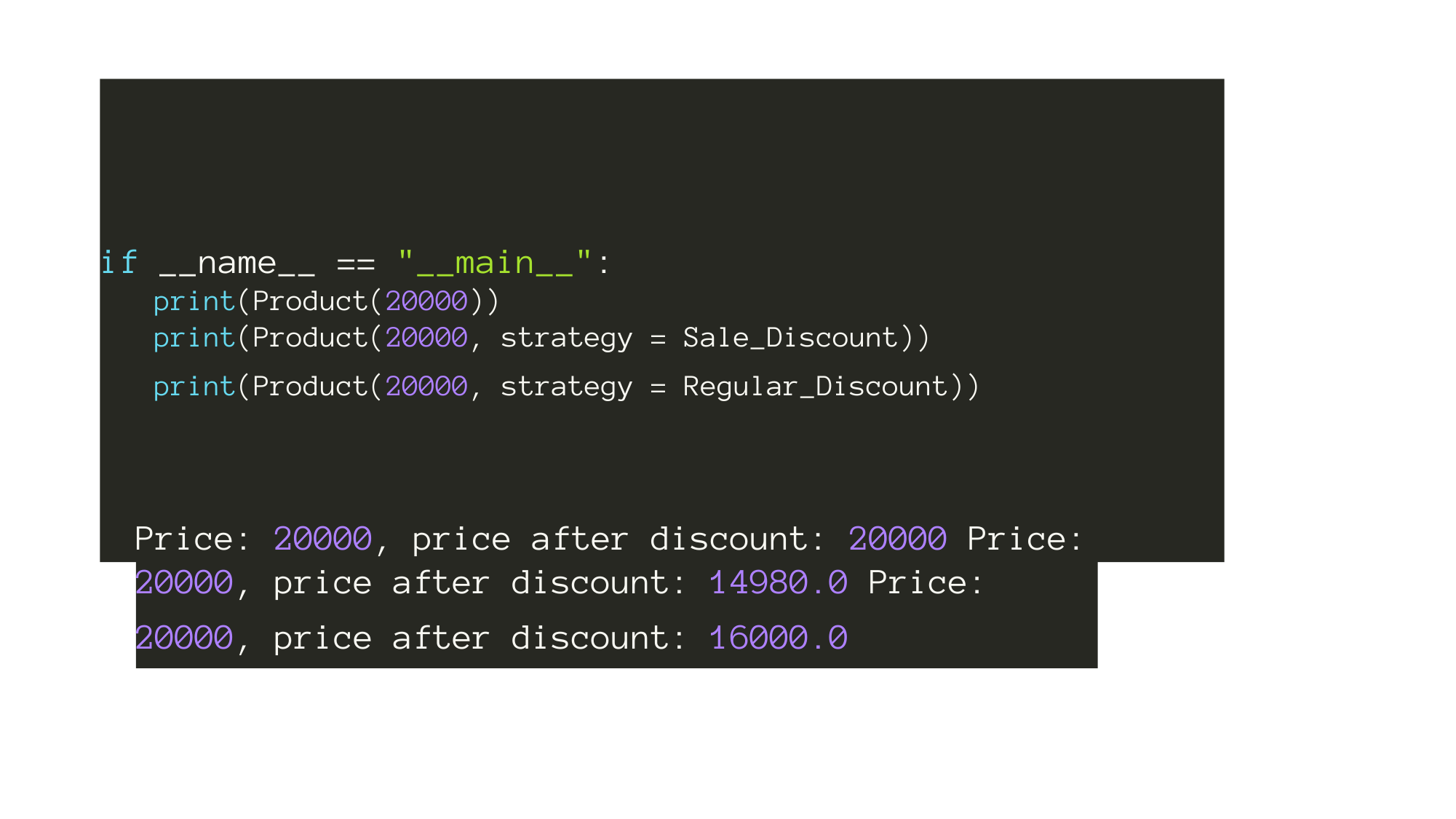

# The Client Code
if __name__ == "__main__":
print(Product(20000))
print(Product(20000, strategy = Sale_Discount)) print(Product(20000, strategy = Regular_Discount))
Price: 20000, price after discount: 20000 Price: 20000, price after discount: 14980.0 Price: 20000, price after discount: 16000.0